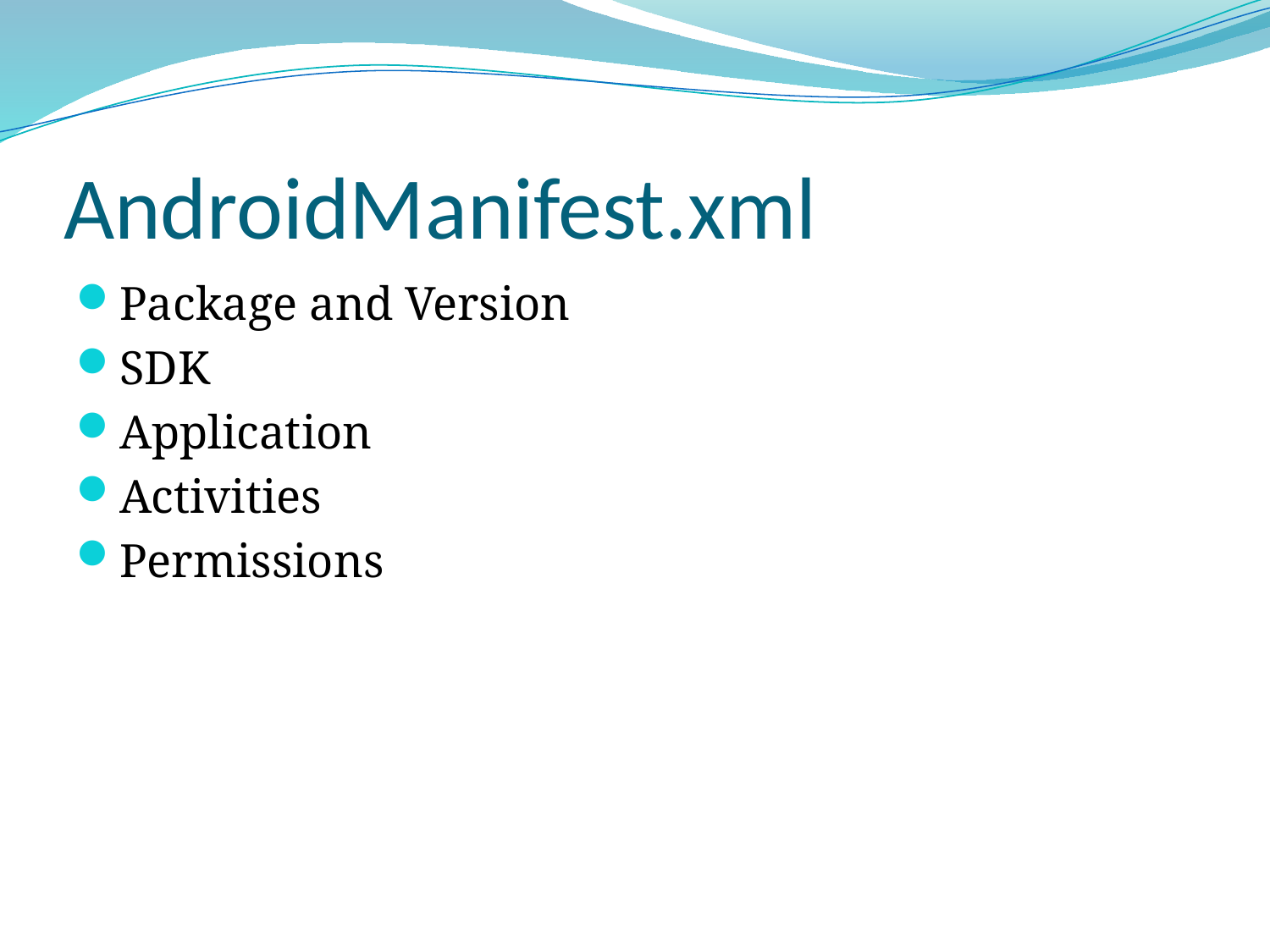

# AndroidManifest.xml
Package and Version
SDK
Application
Activities
Permissions